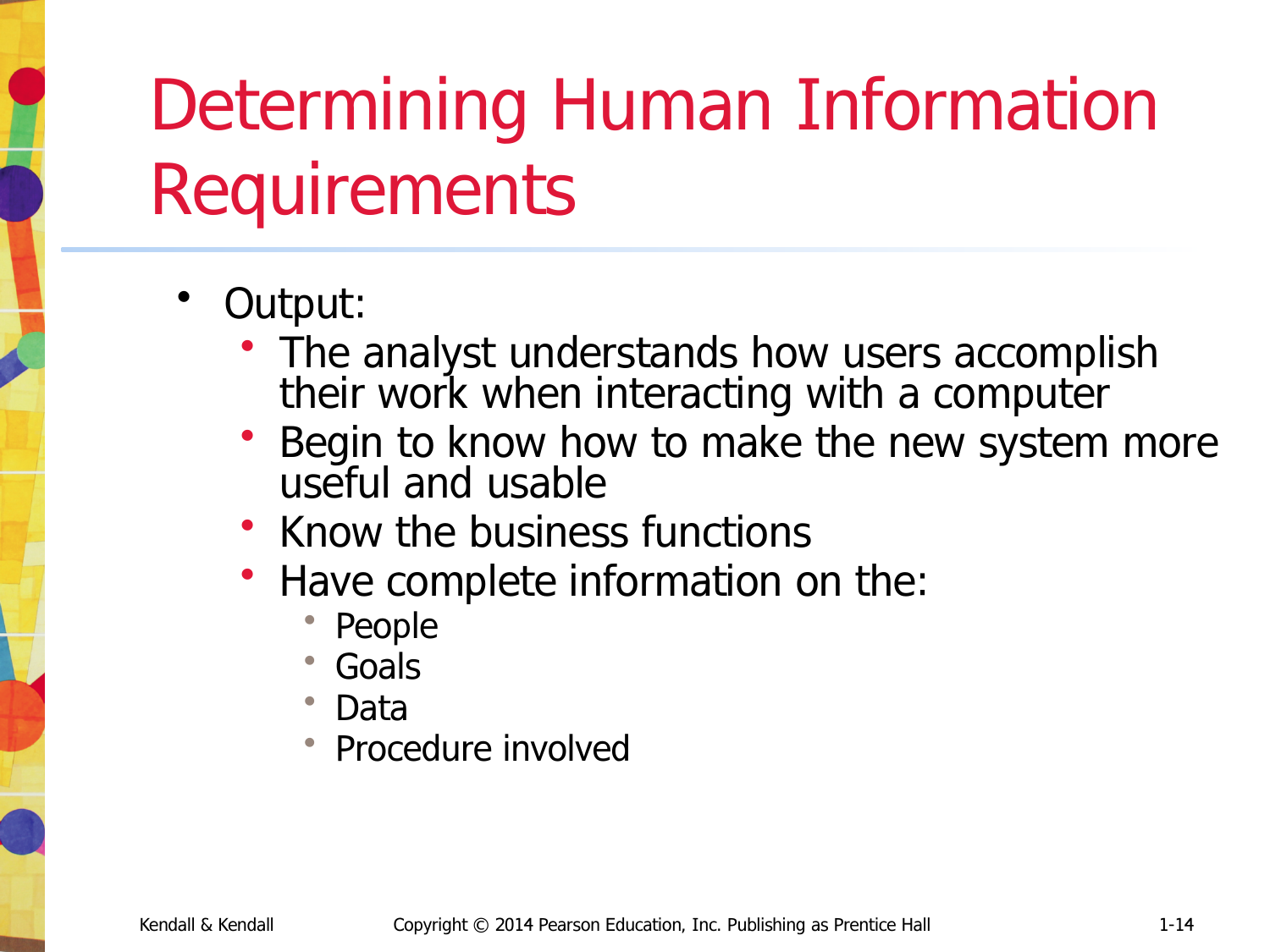

# Determining Human Information Requirements
Output:
The analyst understands how users accomplish their work when interacting with a computer
Begin to know how to make the new system more useful and usable
Know the business functions
Have complete information on the:
People
Goals
Data
Procedure involved

1-14